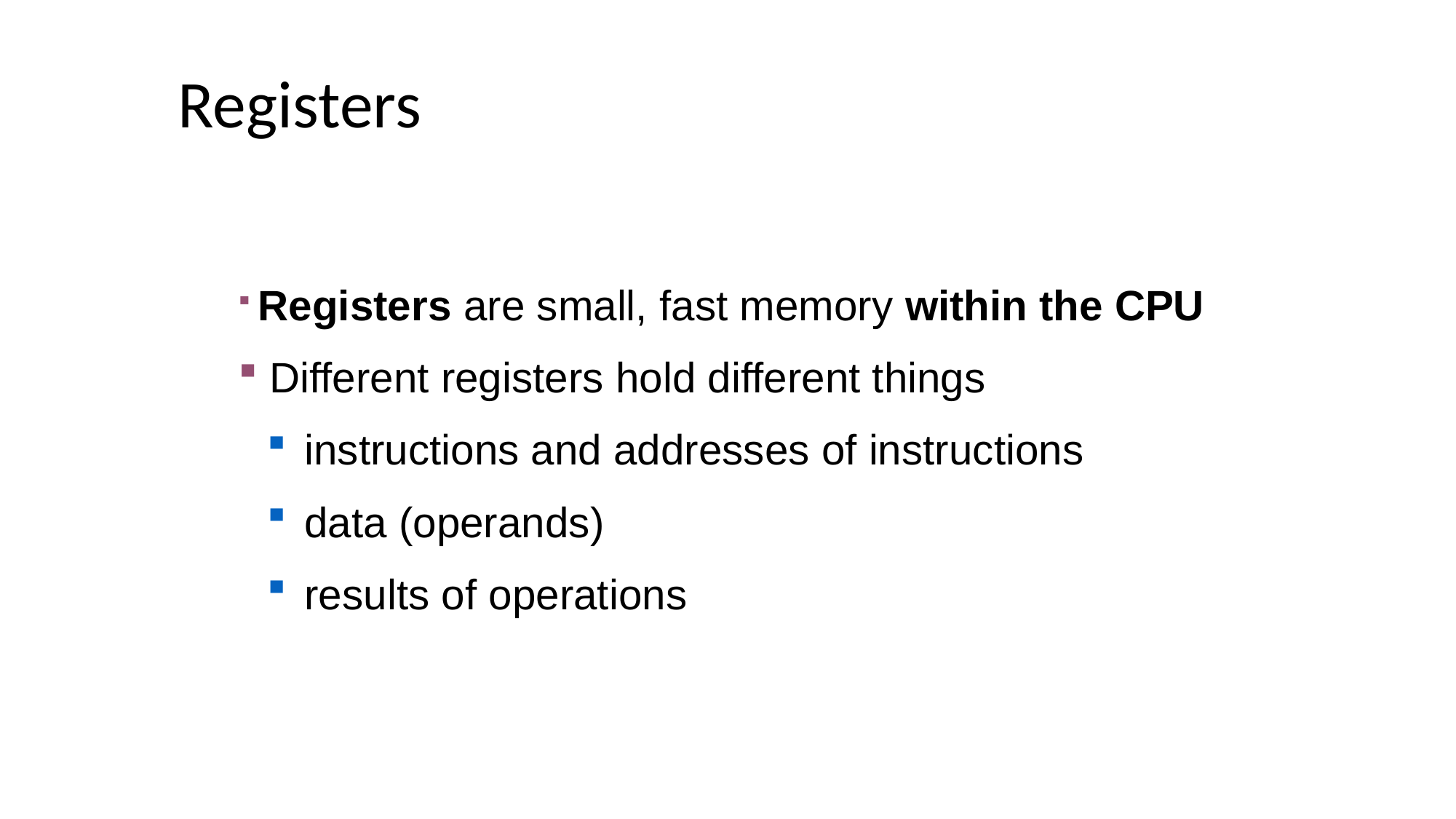

# Registers
 Registers are small, fast memory within the CPU
 Different registers hold different things
 instructions and addresses of instructions
 data (operands)
 results of operations